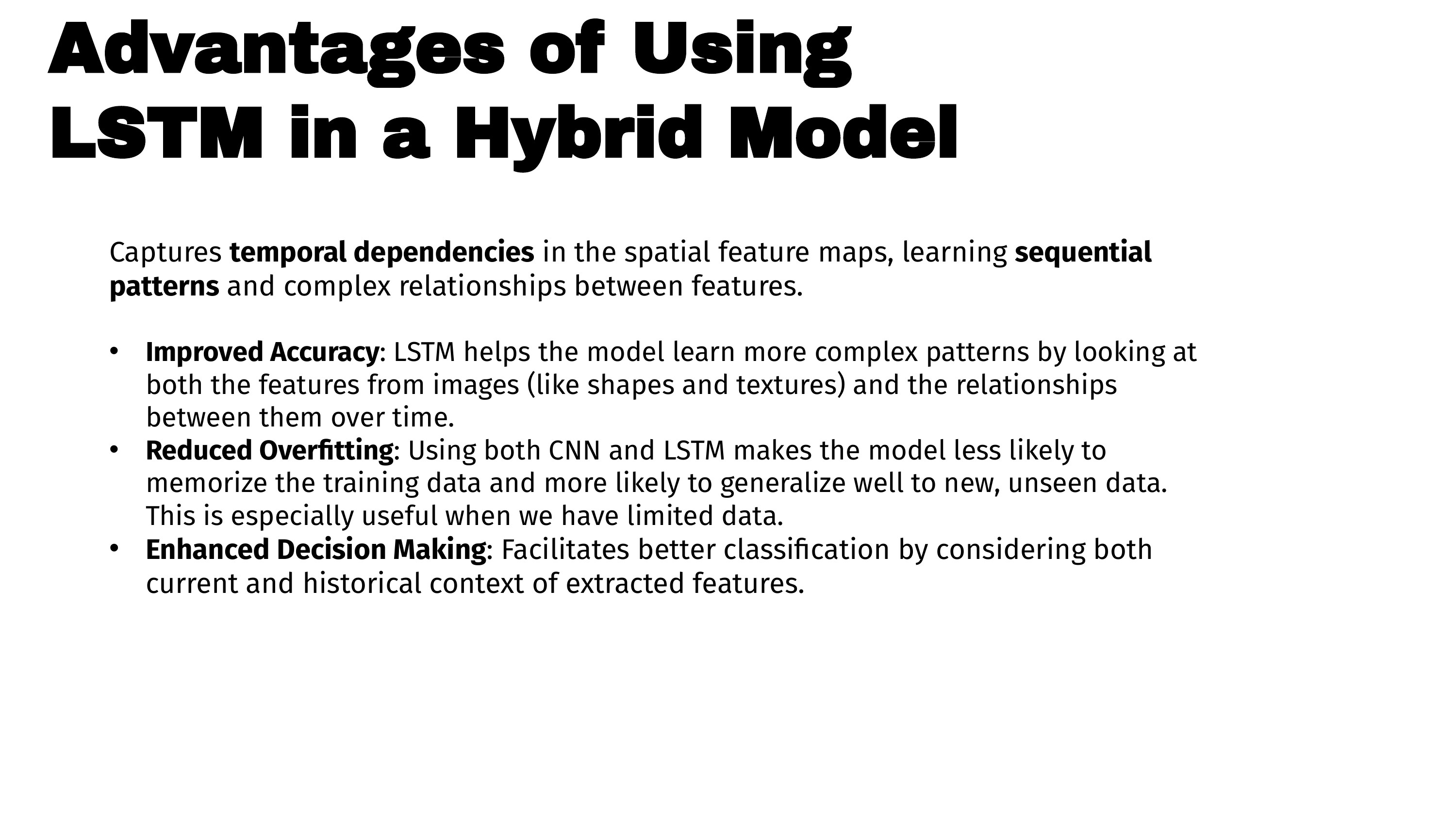

# Advantages of Using LSTM in a Hybrid Model
Captures temporal dependencies in the spatial feature maps, learning sequential patterns and complex relationships between features.

Improved Accuracy: LSTM helps the model learn more complex patterns by looking at both the features from images (like shapes and textures) and the relationships between them over time.
Reduced Overfitting: Using both CNN and LSTM makes the model less likely to memorize the training data and more likely to generalize well to new, unseen data. This is especially useful when we have limited data.
Enhanced Decision Making: Facilitates better classification by considering both current and historical context of extracted features.